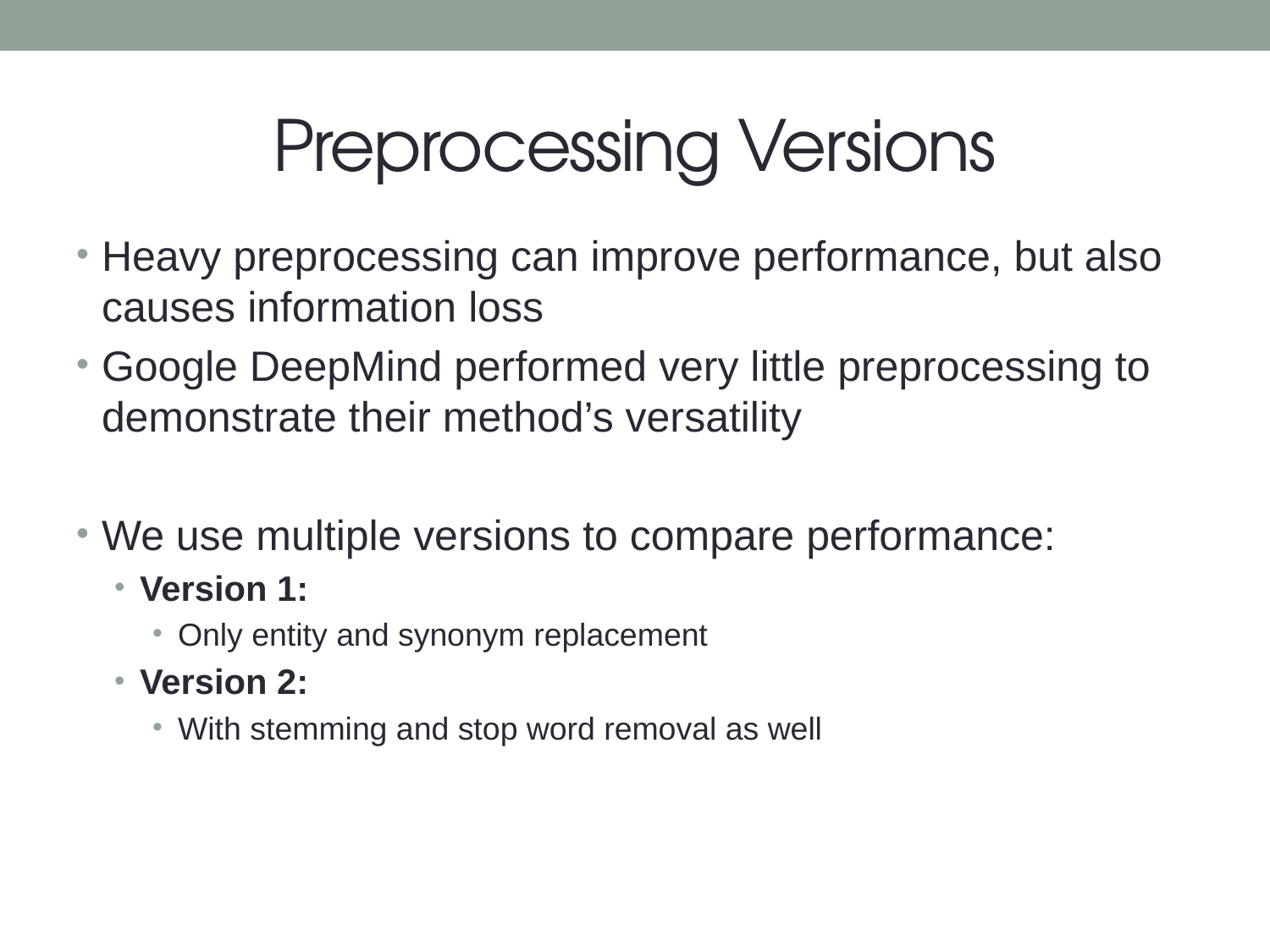

# Preprocessing Versions
Heavy preprocessing can improve performance, but also causes information loss
Google DeepMind performed very little preprocessing to demonstrate their method’s versatility

We use multiple versions to compare performance:
Version 1:
Only entity and synonym replacement
Version 2:
With stemming and stop word removal as well